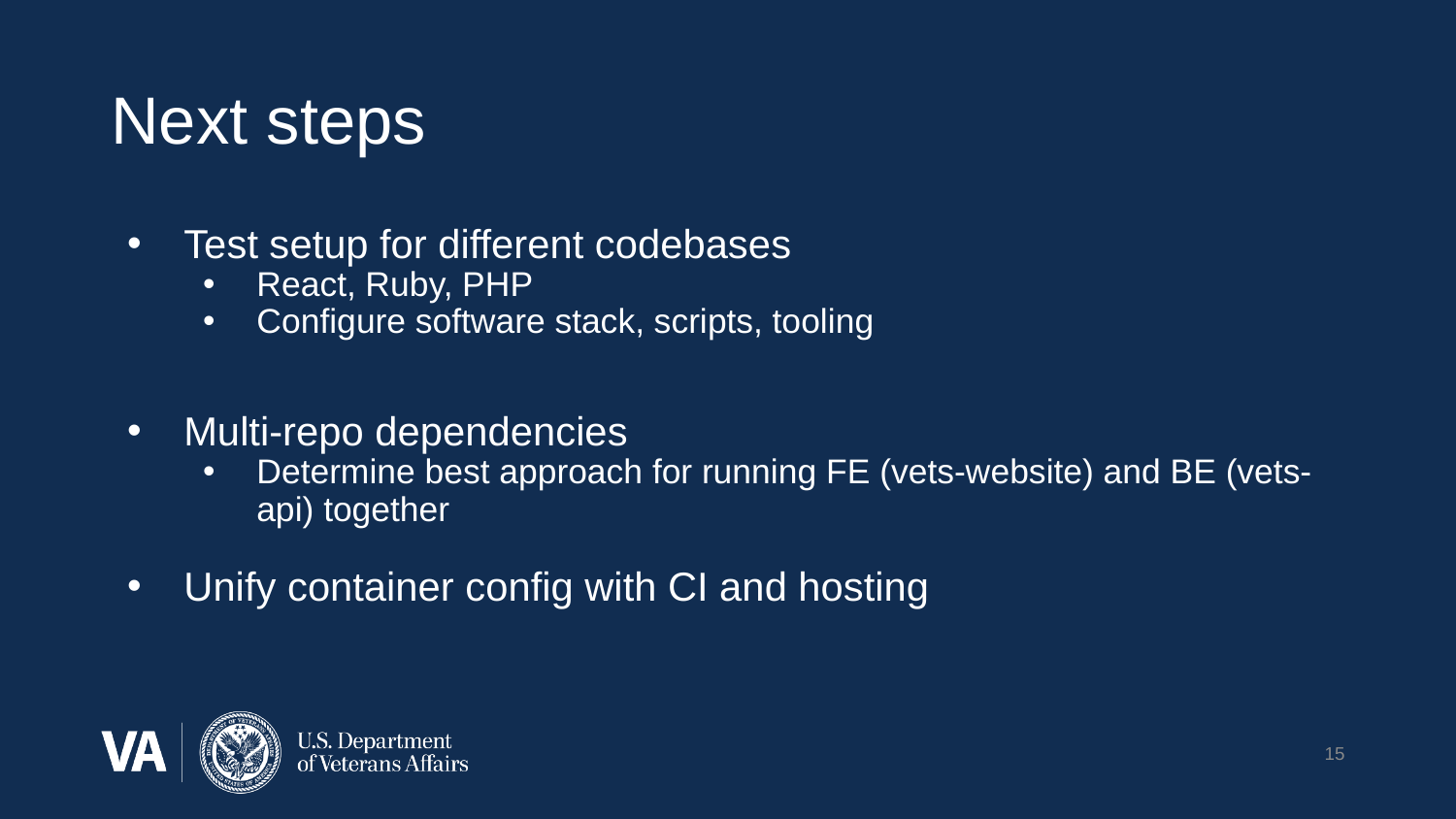

# Next steps
Test setup for different codebases
React, Ruby, PHP
Configure software stack, scripts, tooling

Multi-repo dependencies
Determine best approach for running FE (vets-website) and BE (vets-api) together
Unify container config with CI and hosting

15